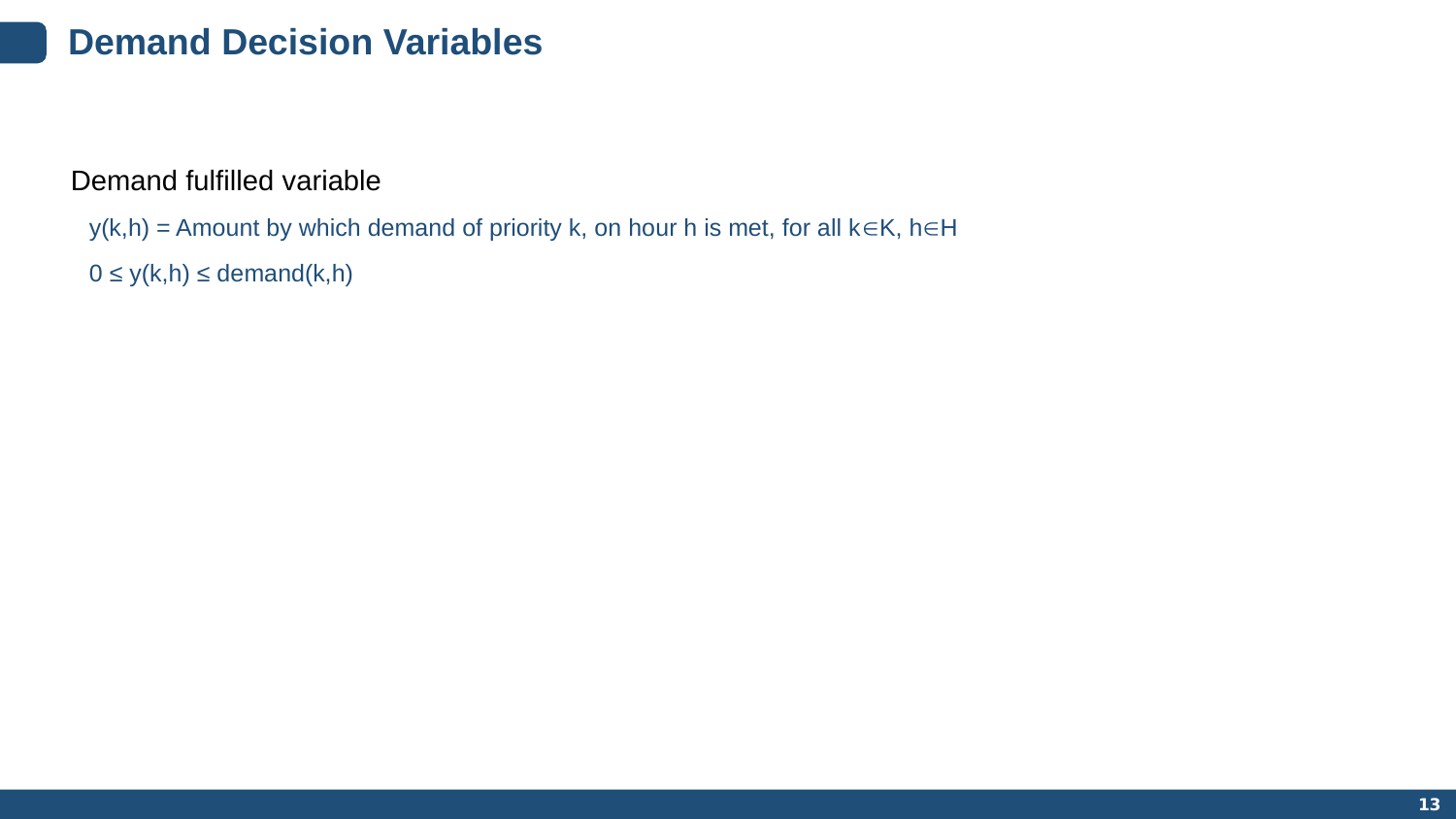

# Demand Decision Variables

Demand fulfilled variable
y(k,h) = Amount by which demand of priority k, on hour h is met, for all k∈K, h∈H
0 ≤ y(k,h) ≤ demand(k,h)